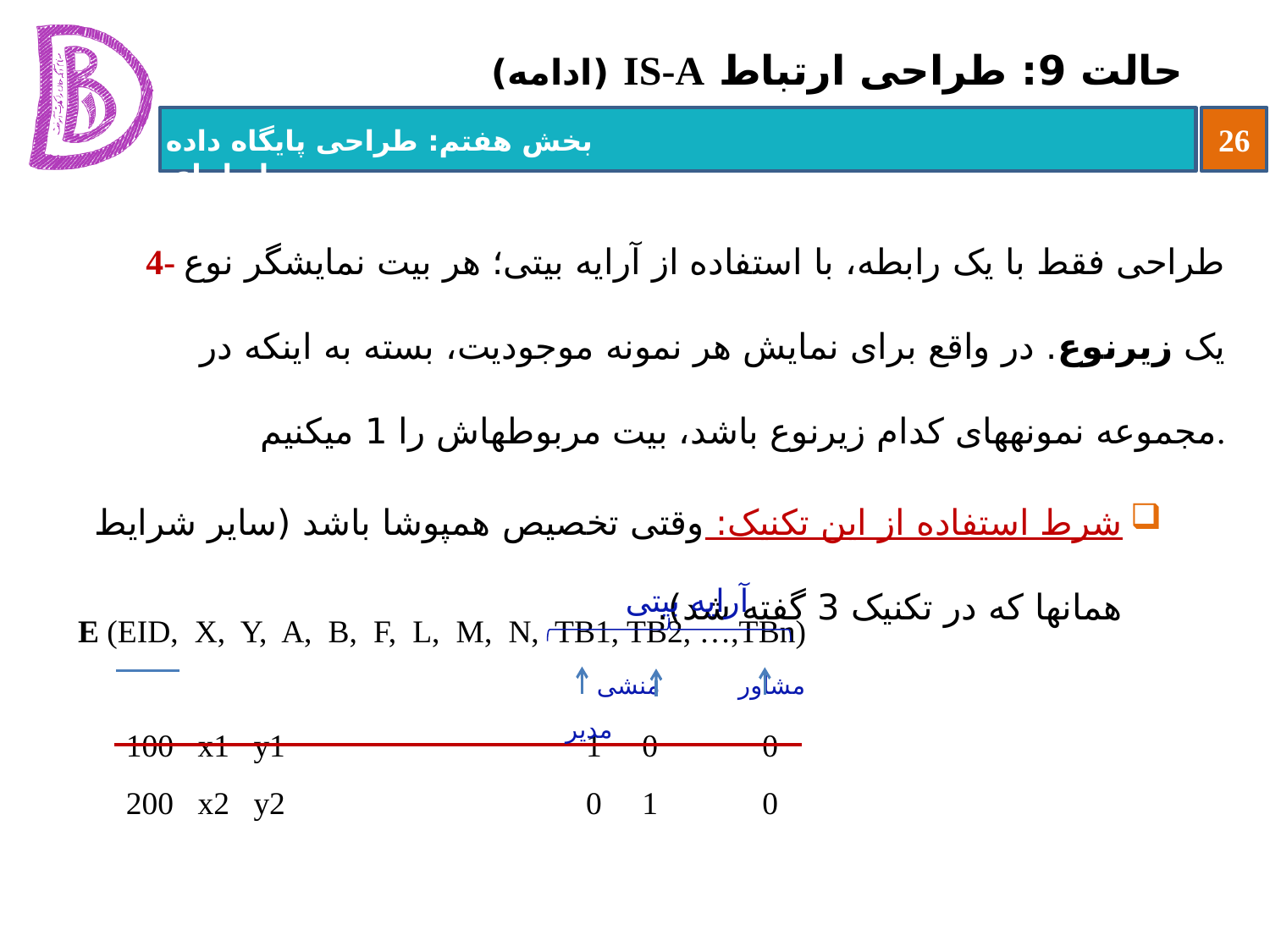

# حالت 9: طراحی ارتباط IS-A (ادامه)
4- طراحی فقط با یک رابطه، با استفاده از آرایه بیتی؛ هر بیت نمایشگر نوع یک زیرنوع. در واقع برای نمایش هر نمونه موجودیت، بسته به اینکه در مجموعه نمونه‏های کدام زیرنوع باشد، بیت مربوطه‏اش را 1 می‏کنیم.
شرط استفاده از این تکنیک: وقتی تخصیص هم‏پوشا باشد (سایر شرایط همانها که در تکنیک 3 گفته شد).

آرایه بیتی
E (EID,  X,  Y,  A,  B,  F,  L,  M,  N,  TB1, TB2, …,TBn)

      100   x1   y1 			1     0             0
      200   x2   y2			0     1             0

مشاور          منشی      مدیر